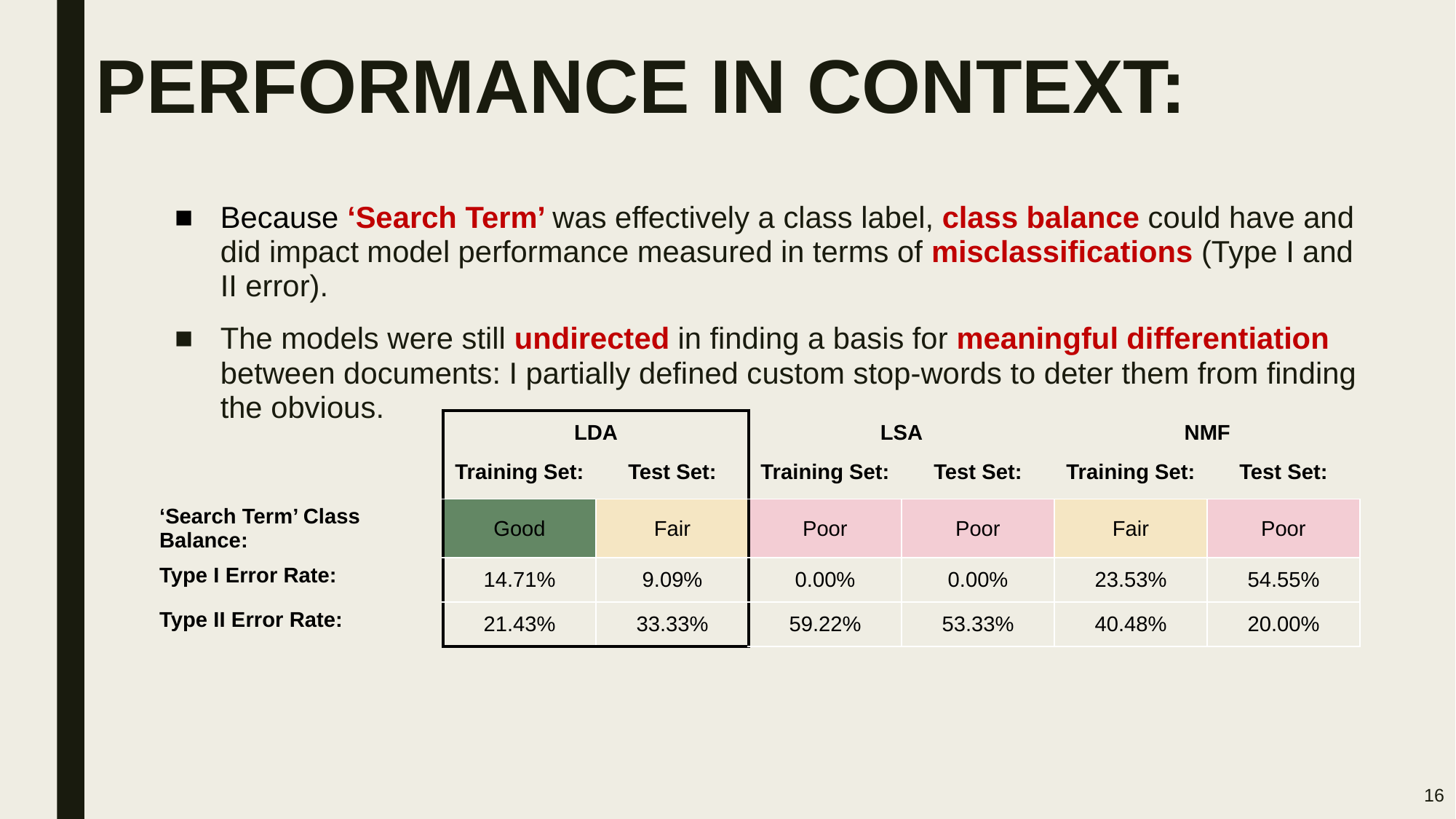

# PERFORMANCE IN CONTEXT:
Because ‘Search Term’ was effectively a class label, class balance could have and did impact model performance measured in terms of misclassifications (Type I and II error).
The models were still undirected in finding a basis for meaningful differentiation between documents: I partially defined custom stop-words to deter them from finding the obvious.
|  | LDA |  | LSA |  | NMF |  |
| --- | --- | --- | --- | --- | --- | --- |
|  | Training Set: | Test Set: | Training Set: | Test Set: | Training Set: | Test Set: |
| ‘Search Term’ Class Balance: | Good | Fair | Poor | Poor | Fair | Poor |
| Type I Error Rate: | 14.71% | 9.09% | 0.00% | 0.00% | 23.53% | 54.55% |
| Type II Error Rate: | 21.43% | 33.33% | 59.22% | 53.33% | 40.48% | 20.00% |
16